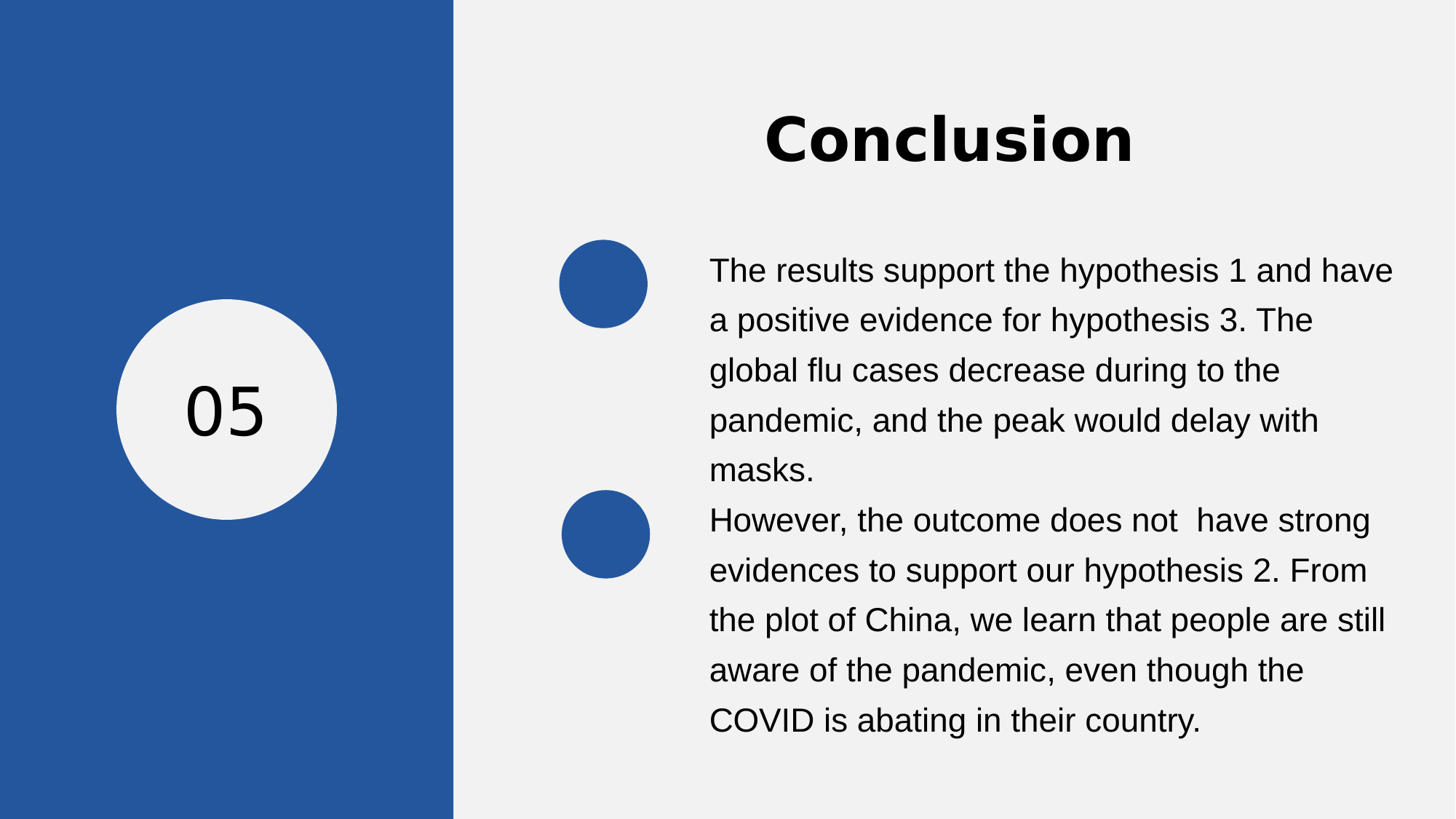

Conclusion
The results support the hypothesis 1 and have a positive evidence for hypothesis 3. The global flu cases decrease during to the pandemic, and the peak would delay with masks.

05
However, the outcome does not  have strong evidences to support our hypothesis 2. From the plot of China, we learn that people are still aware of the pandemic, even though the COVID is abating in their country.